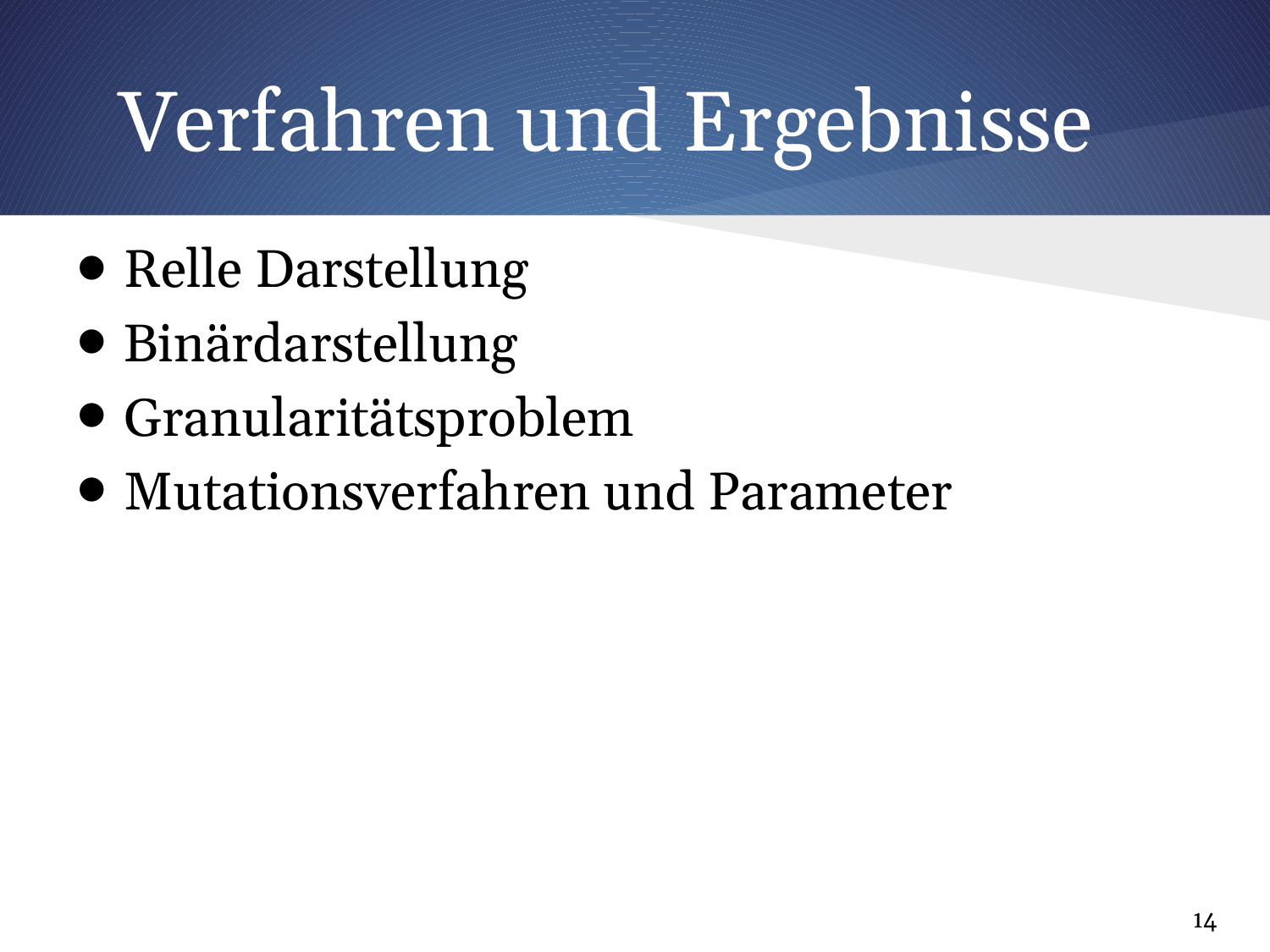

# Verfahren und Ergebnisse
Relle Darstellung
Binärdarstellung
Granularitätsproblem
Mutationsverfahren und Parameter